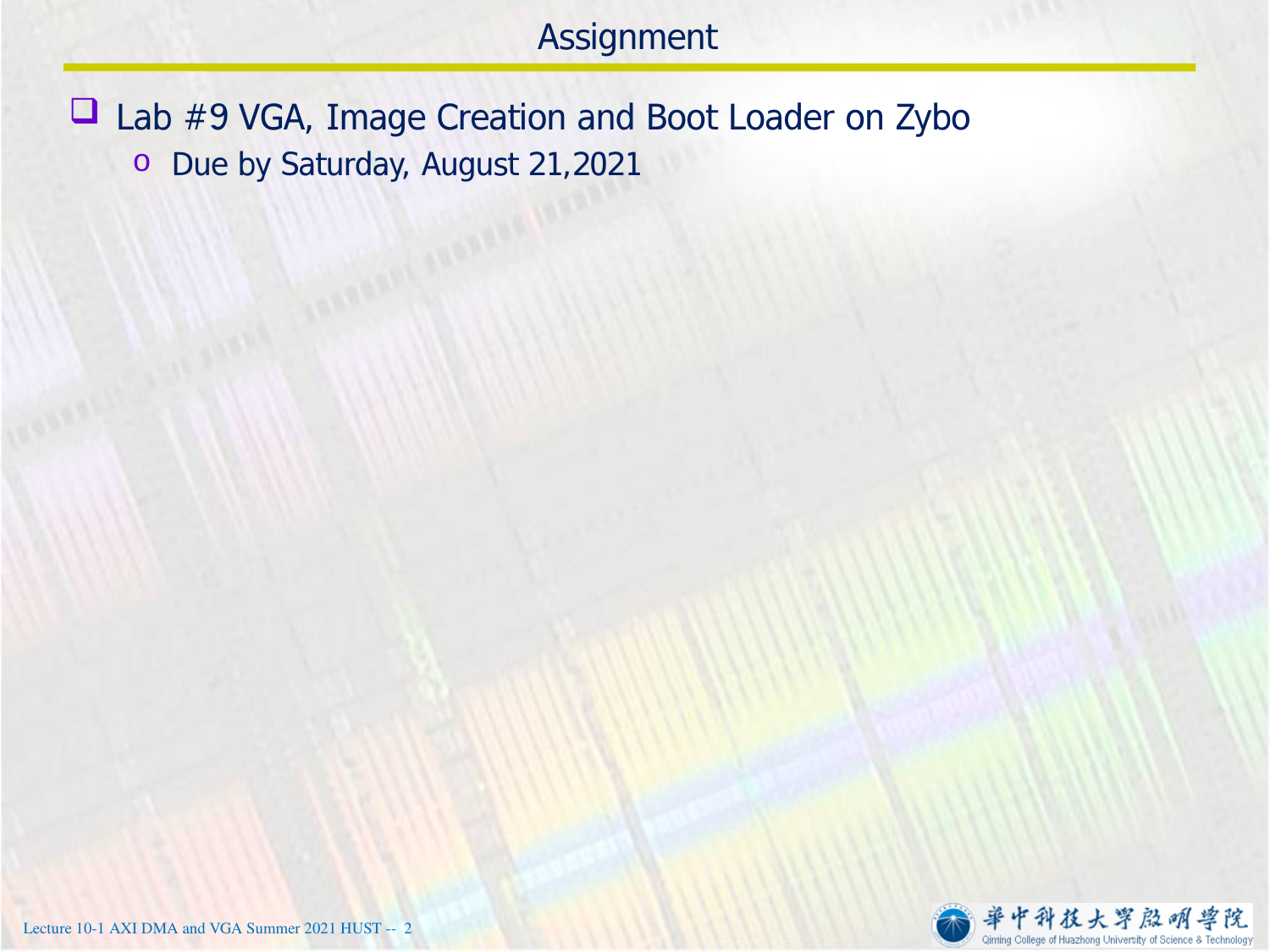

# Assignment
Lab #9 VGA, Image Creation and Boot Loader on Zybo
Due by Saturday, August 21,2021